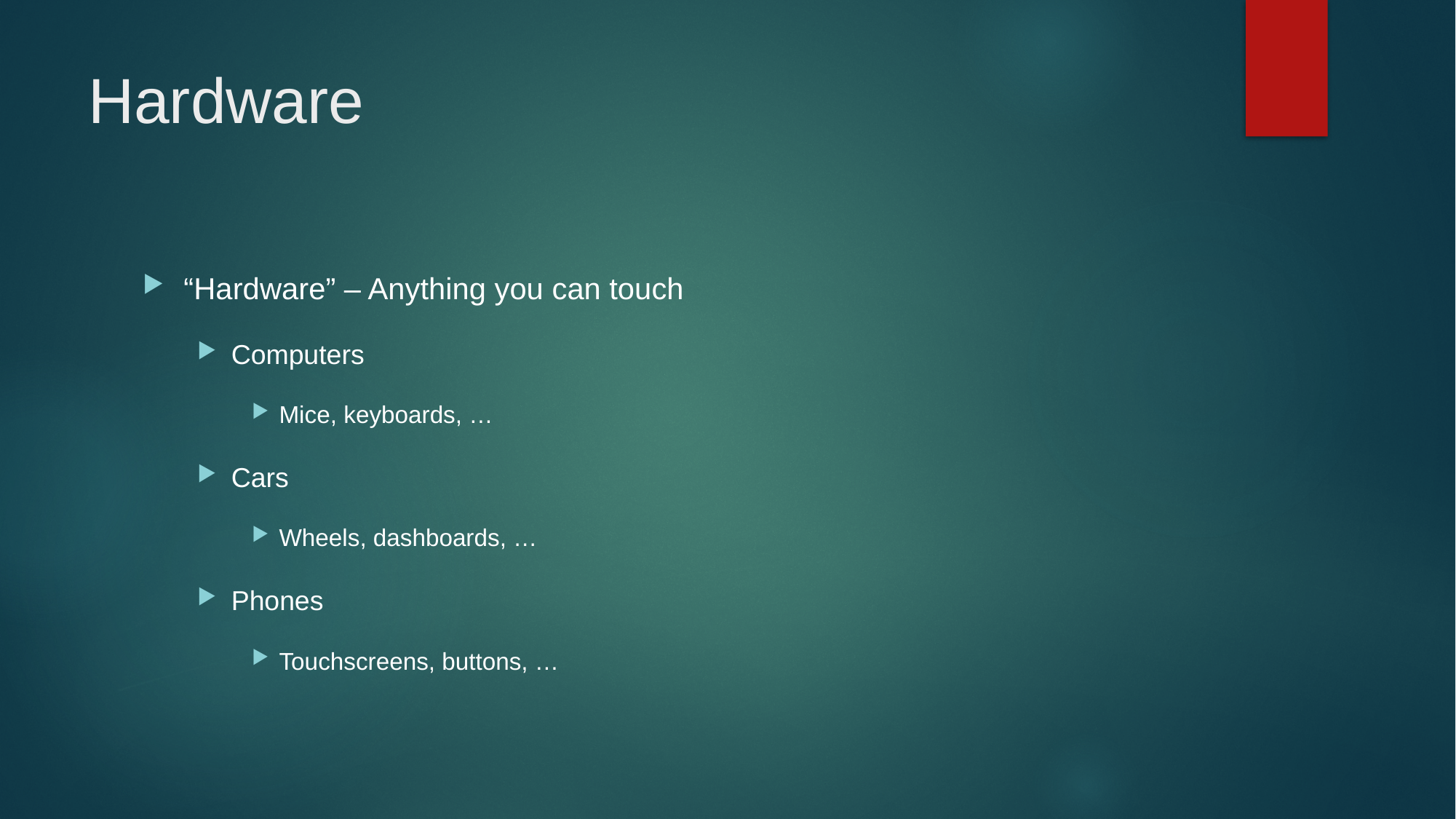

# Hardware
“Hardware” – Anything you can touch
Computers
Mice, keyboards, …
Cars
Wheels, dashboards, …
Phones
Touchscreens, buttons, …